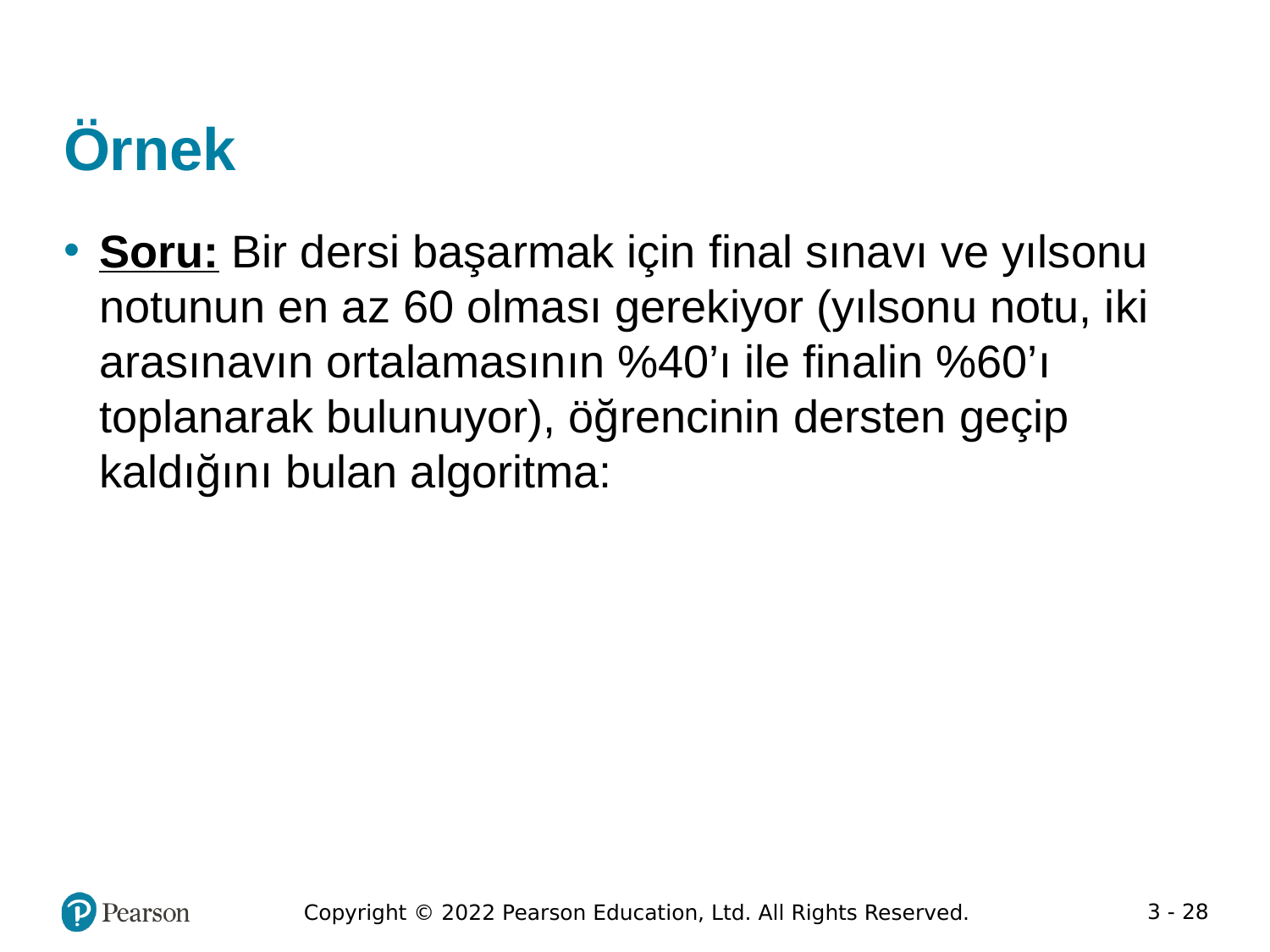

# Örnek
Soru: Bir dersi başarmak için final sınavı ve yılsonu notunun en az 60 olması gerekiyor (yılsonu notu, iki arasınavın ortalamasının %40’ı ile finalin %60’ı toplanarak bulunuyor), öğrencinin dersten geçip kaldığını bulan algoritma: